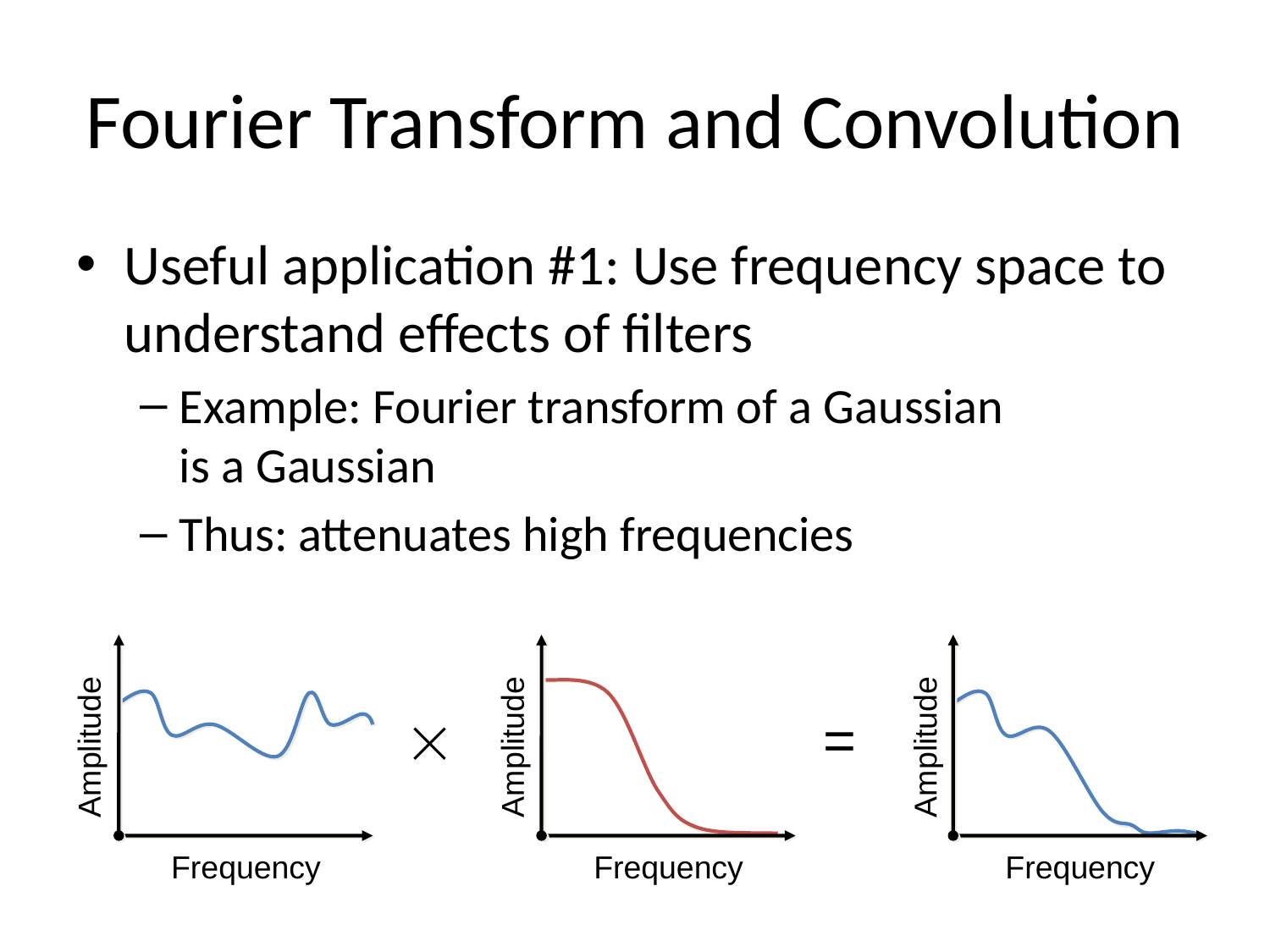

# Fourier Transform and Convolution
Useful application #1: Use frequency space to understand effects of filters
Example: Fourier transform of a Gaussian
is a Gaussian
Thus: attenuates high frequencies

Amplitude
Frequency

Amplitude
Frequency

Amplitude
Frequency
×
=